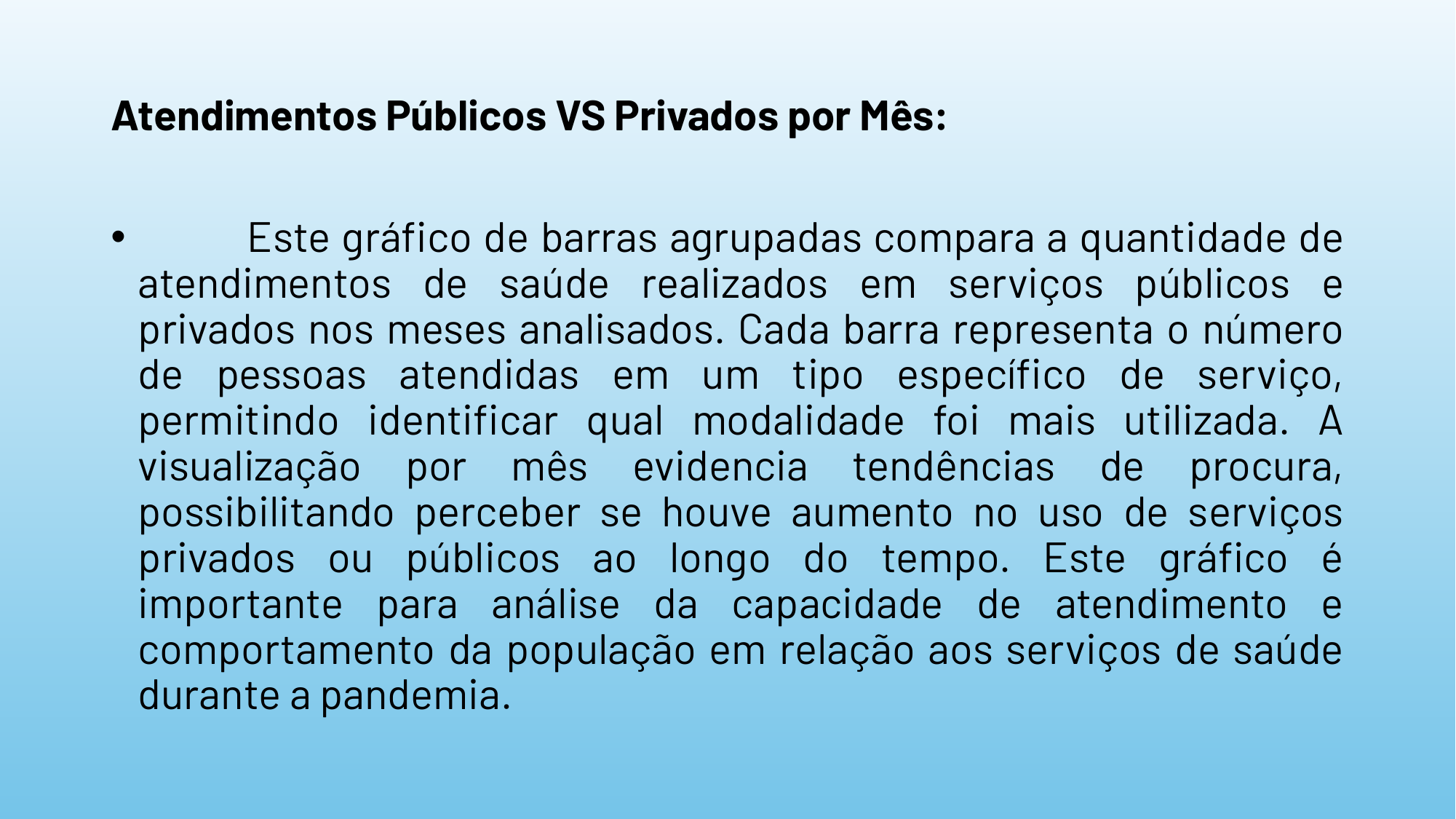

Atendimentos Públicos VS Privados por Mês:

	Este gráfico de barras agrupadas compara a quantidade de atendimentos de saúde realizados em serviços públicos e privados nos meses analisados. Cada barra representa o número de pessoas atendidas em um tipo específico de serviço, permitindo identificar qual modalidade foi mais utilizada. A visualização por mês evidencia tendências de procura, possibilitando perceber se houve aumento no uso de serviços privados ou públicos ao longo do tempo. Este gráfico é importante para análise da capacidade de atendimento e comportamento da população em relação aos serviços de saúde durante a pandemia.